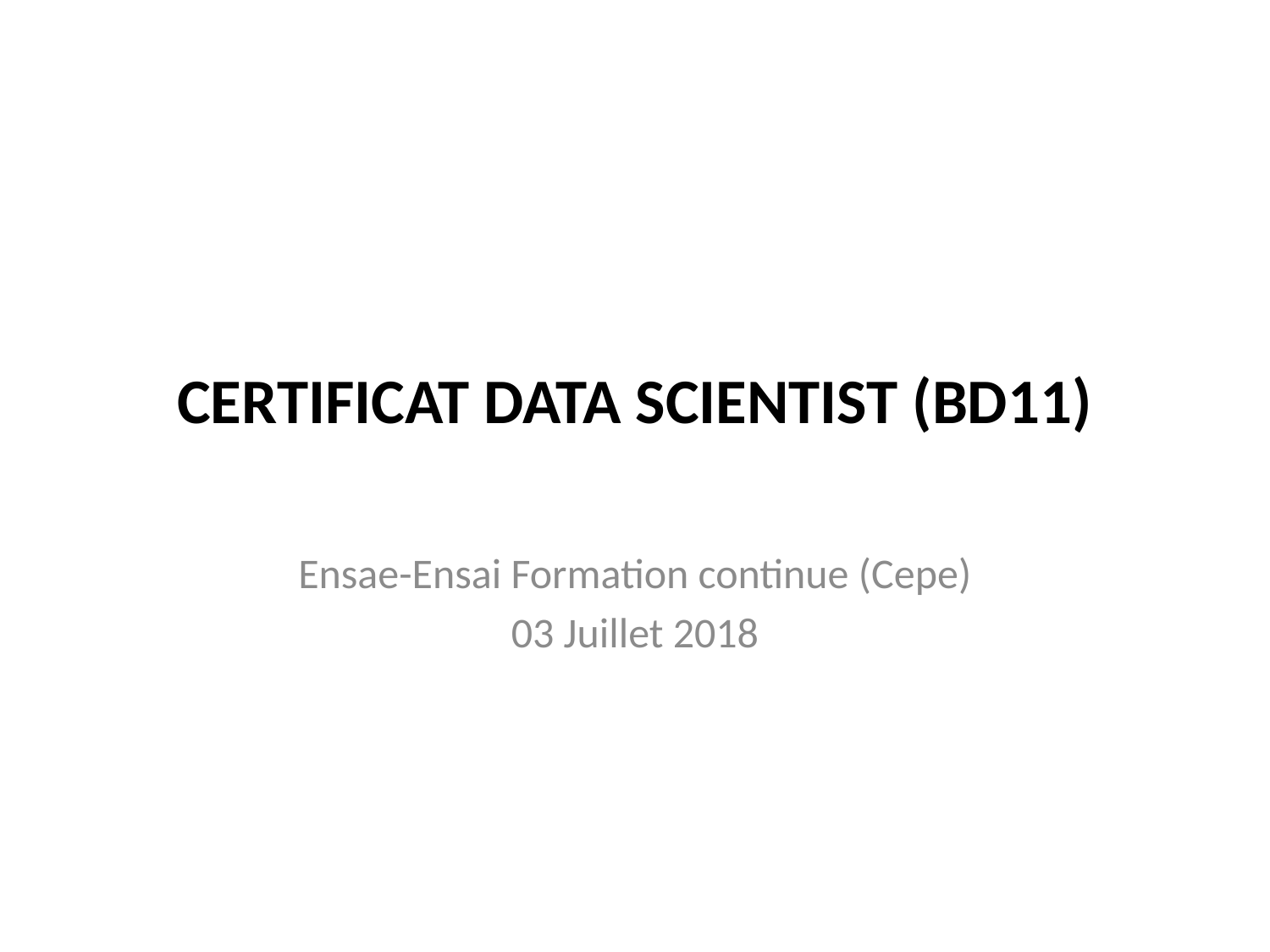

# CERTIFICAT DATA SCIENTIST (BD11)
Ensae-Ensai Formation continue (Cepe)
03 Juillet 2018